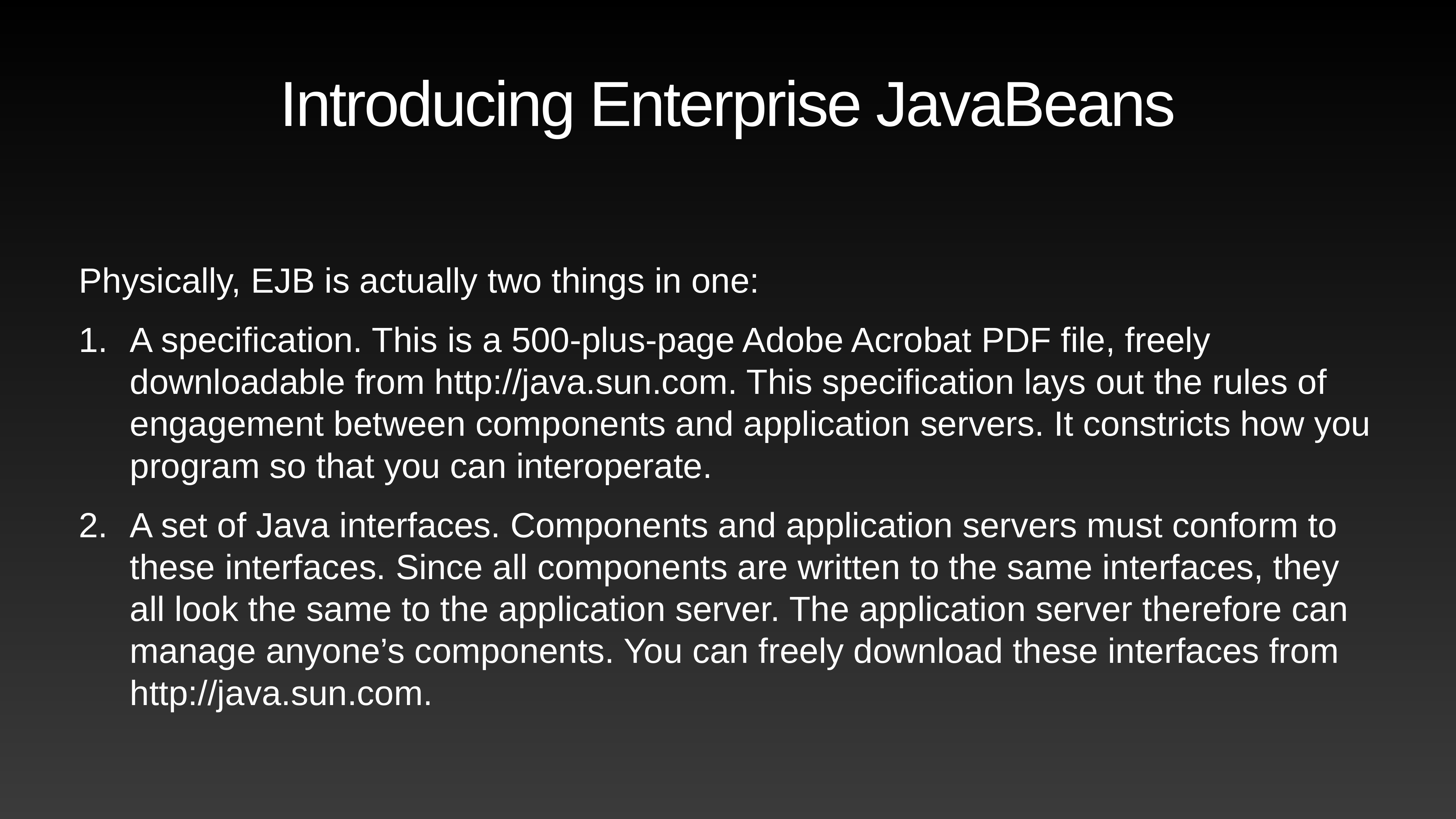

# Introducing Enterprise JavaBeans
Physically, EJB is actually two things in one:
A specification. This is a 500-plus-page Adobe Acrobat PDF file, freely downloadable from http://java.sun.com. This specification lays out the rules of engagement between components and application servers. It constricts how you program so that you can interoperate.
A set of Java interfaces. Components and application servers must conform to these interfaces. Since all components are written to the same interfaces, they all look the same to the application server. The application server therefore can manage anyone’s components. You can freely download these interfaces from http://java.sun.com.